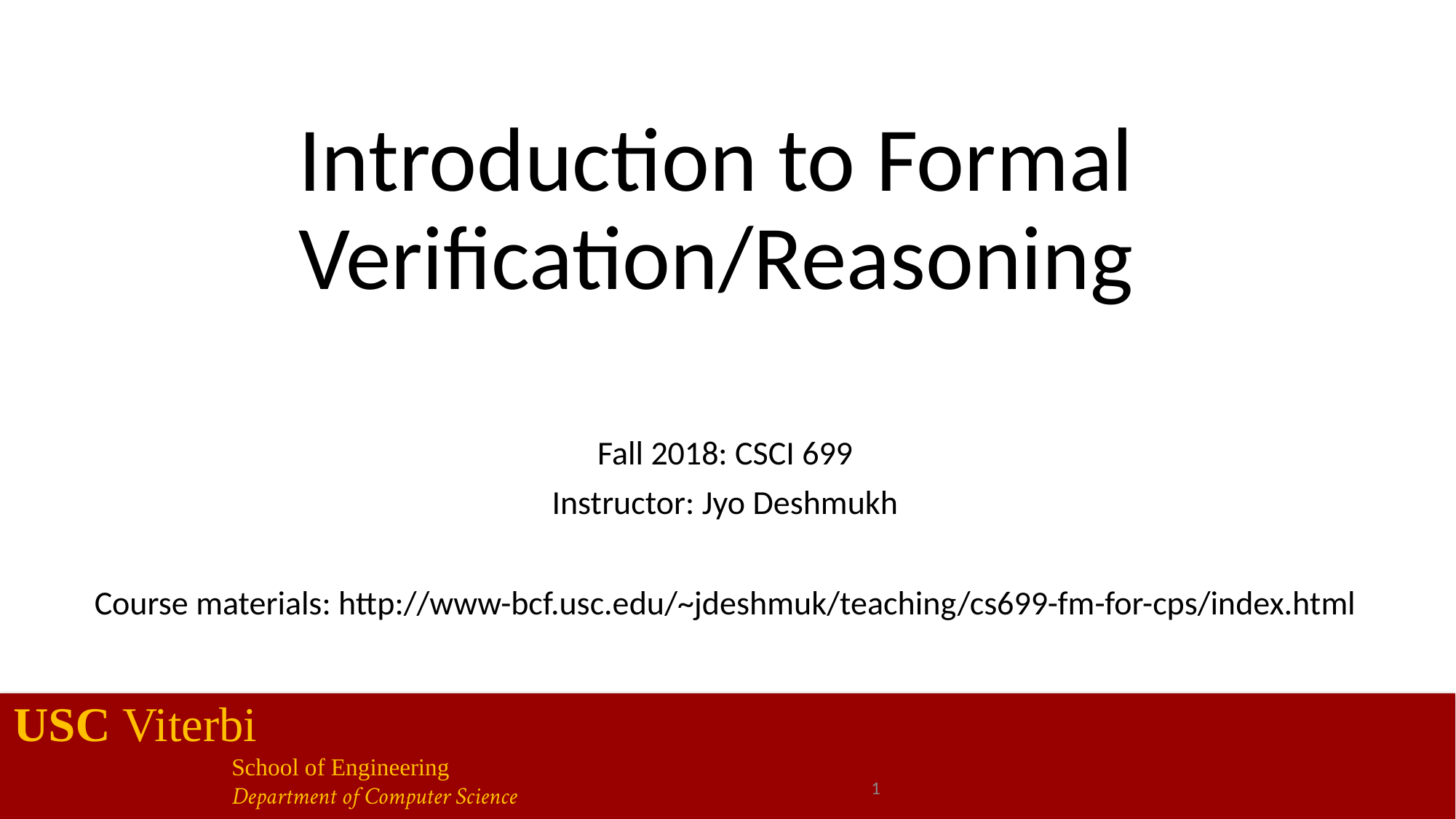

# Introduction to Formal Verification/Reasoning
Fall 2018: CSCI 699
Instructor: Jyo Deshmukh

Course materials: http://www-bcf.usc.edu/~jdeshmuk/teaching/cs699-fm-for-cps/index.html
1